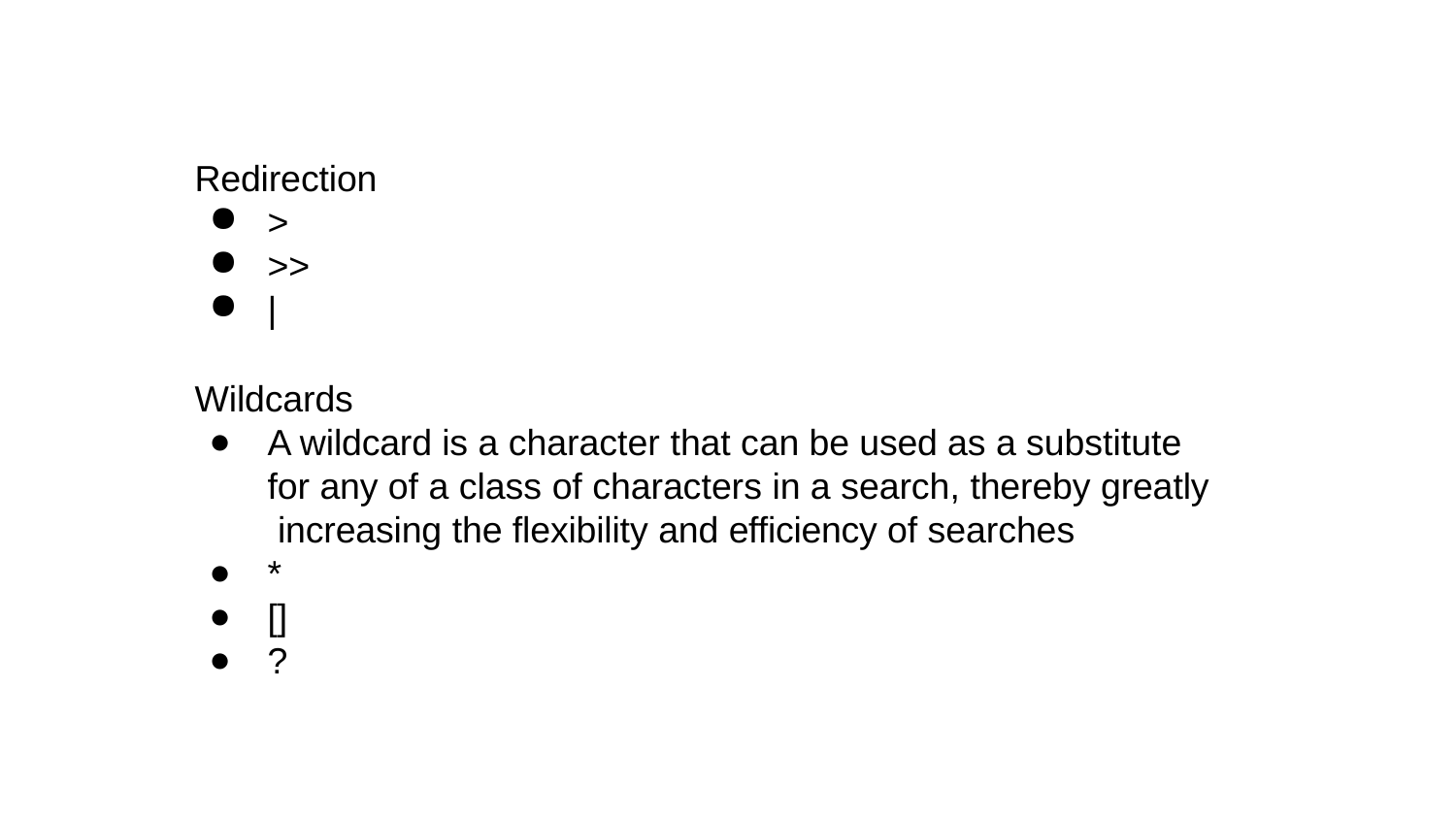

Redirection
>
>>
|

Wildcards
A wildcard is a character that can be used as a substitute  for any of a class of characters in a search, thereby greatly  increasing the flexibility and efficiency of searches
*
[]
?